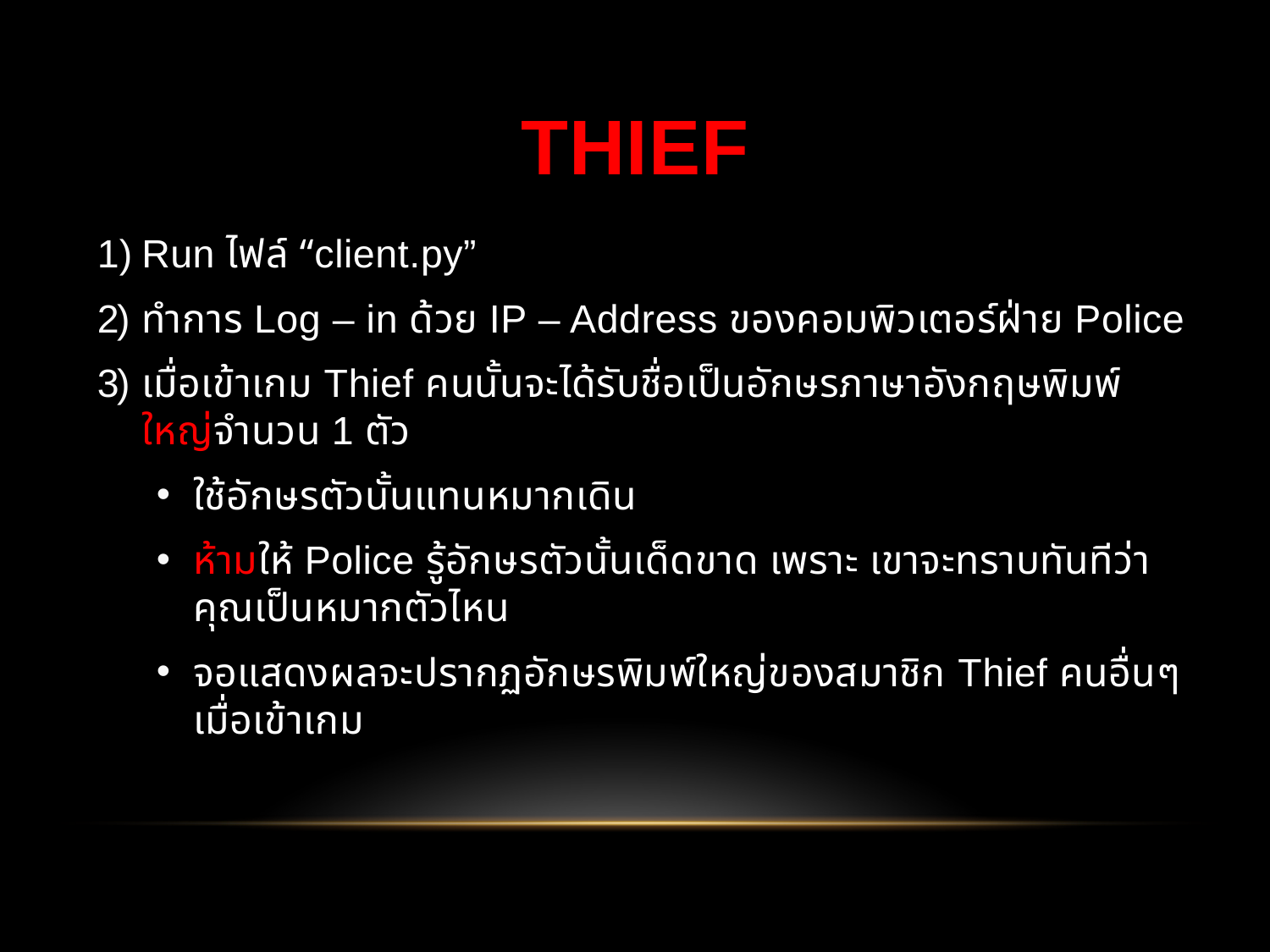

# Thief
Run ไฟล์ “client.py”
ทำการ Log – in ด้วย IP – Address ของคอมพิวเตอร์ฝ่าย Police
เมื่อเข้าเกม Thief คนนั้นจะได้รับชื่อเป็นอักษรภาษาอังกฤษพิมพ์ใหญ่จำนวน 1 ตัว
ใช้อักษรตัวนั้นแทนหมากเดิน
ห้ามให้ Police รู้อักษรตัวนั้นเด็ดขาด เพราะ เขาจะทราบทันทีว่าคุณเป็นหมากตัวไหน
จอแสดงผลจะปรากฏอักษรพิมพ์ใหญ่ของสมาชิก Thief คนอื่นๆ เมื่อเข้าเกม